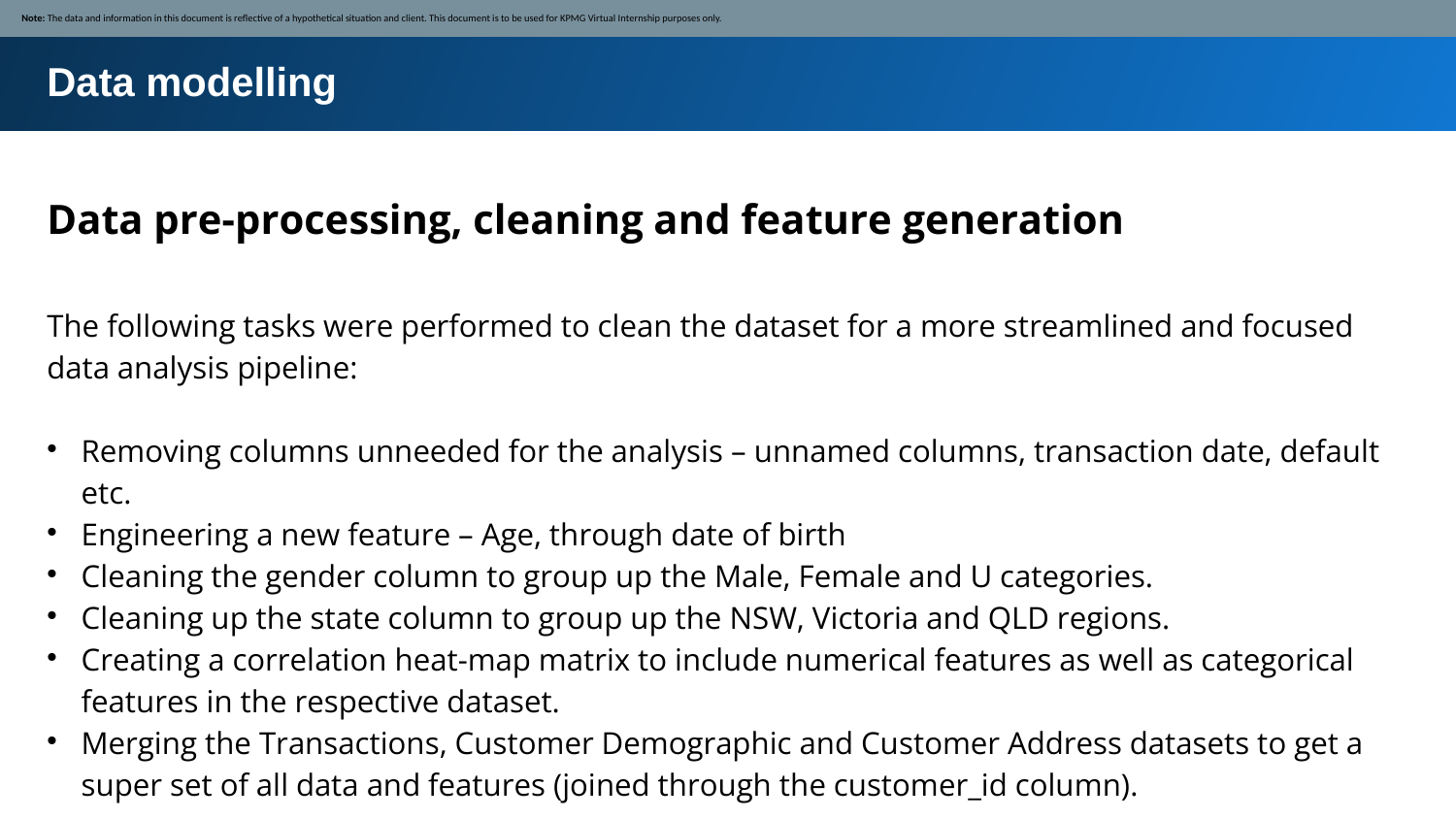

Note: The data and information in this document is reflective of a hypothetical situation and client. This document is to be used for KPMG Virtual Internship purposes only.
Data modelling
Data pre-processing, cleaning and feature generation
The following tasks were performed to clean the dataset for a more streamlined and focused data analysis pipeline:

Removing columns unneeded for the analysis – unnamed columns, transaction date, default etc.
Engineering a new feature – Age, through date of birth
Cleaning the gender column to group up the Male, Female and U categories.
Cleaning up the state column to group up the NSW, Victoria and QLD regions.
Creating a correlation heat-map matrix to include numerical features as well as categorical features in the respective dataset.
Merging the Transactions, Customer Demographic and Customer Address datasets to get a super set of all data and features (joined through the customer_id column).